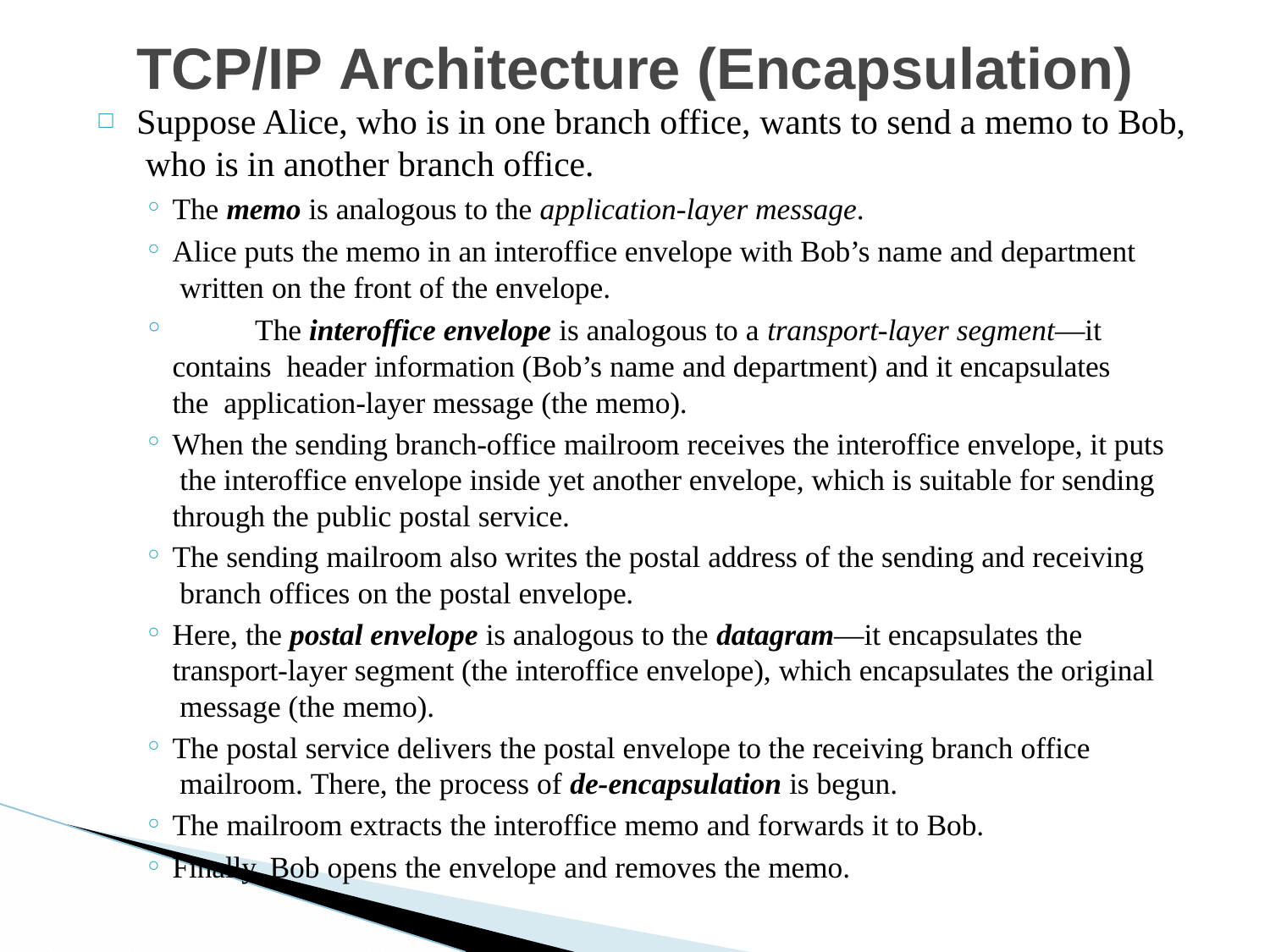

# TCP/IP Architecture (Encapsulation)
Suppose Alice, who is in one branch office, wants to send a memo to Bob,  who is in another branch office.
The memo is analogous to the application-layer message.
Alice puts the memo in an interoffice envelope with Bob’s name and department  written on the front of the envelope.
	The interoffice envelope is analogous to a transport-layer segment—it contains  header information (Bob’s name and department) and it encapsulates the  application-layer message (the memo).
When the sending branch-office mailroom receives the interoffice envelope, it puts  the interoffice envelope inside yet another envelope, which is suitable for sending  through the public postal service.
The sending mailroom also writes the postal address of the sending and receiving  branch offices on the postal envelope.
Here, the postal envelope is analogous to the datagram—it encapsulates the  transport-layer segment (the interoffice envelope), which encapsulates the original  message (the memo).
The postal service delivers the postal envelope to the receiving branch office  mailroom. There, the process of de-encapsulation is begun.
The mailroom extracts the interoffice memo and forwards it to Bob.
Finally, Bob opens the envelope and removes the memo.